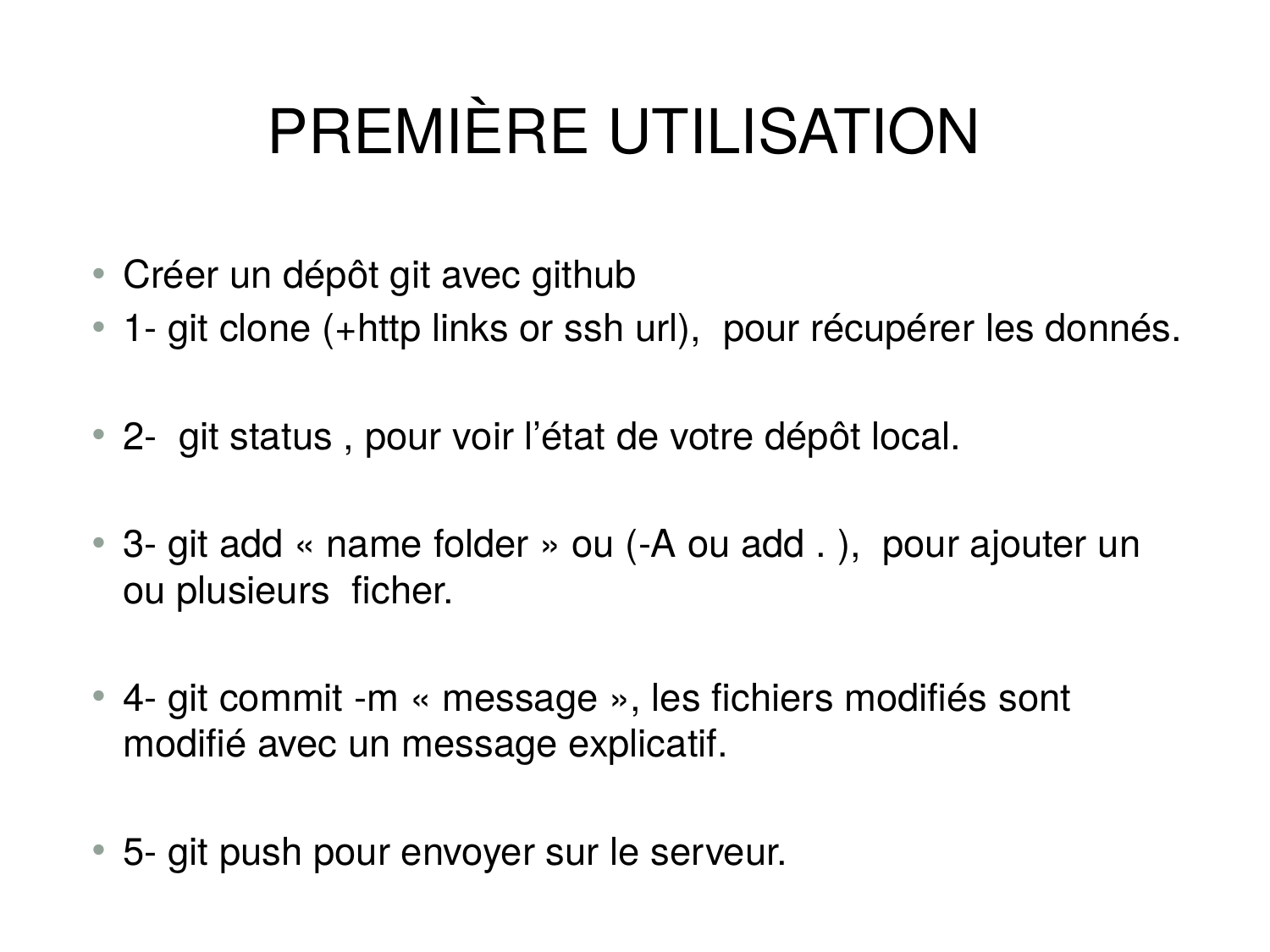

# Première utilisation
Créer un dépôt git avec github
1- git clone (+http links or ssh url),  pour récupérer les donnés.

2-  git status , pour voir l’état de votre dépôt local.

3- git add « name folder » ou (-A ou add . ),  pour ajouter un ou plusieurs  ficher.

4- git commit -m « message », les fichiers modifiés sont modifié avec un message explicatif.

5- git push pour envoyer sur le serveur.